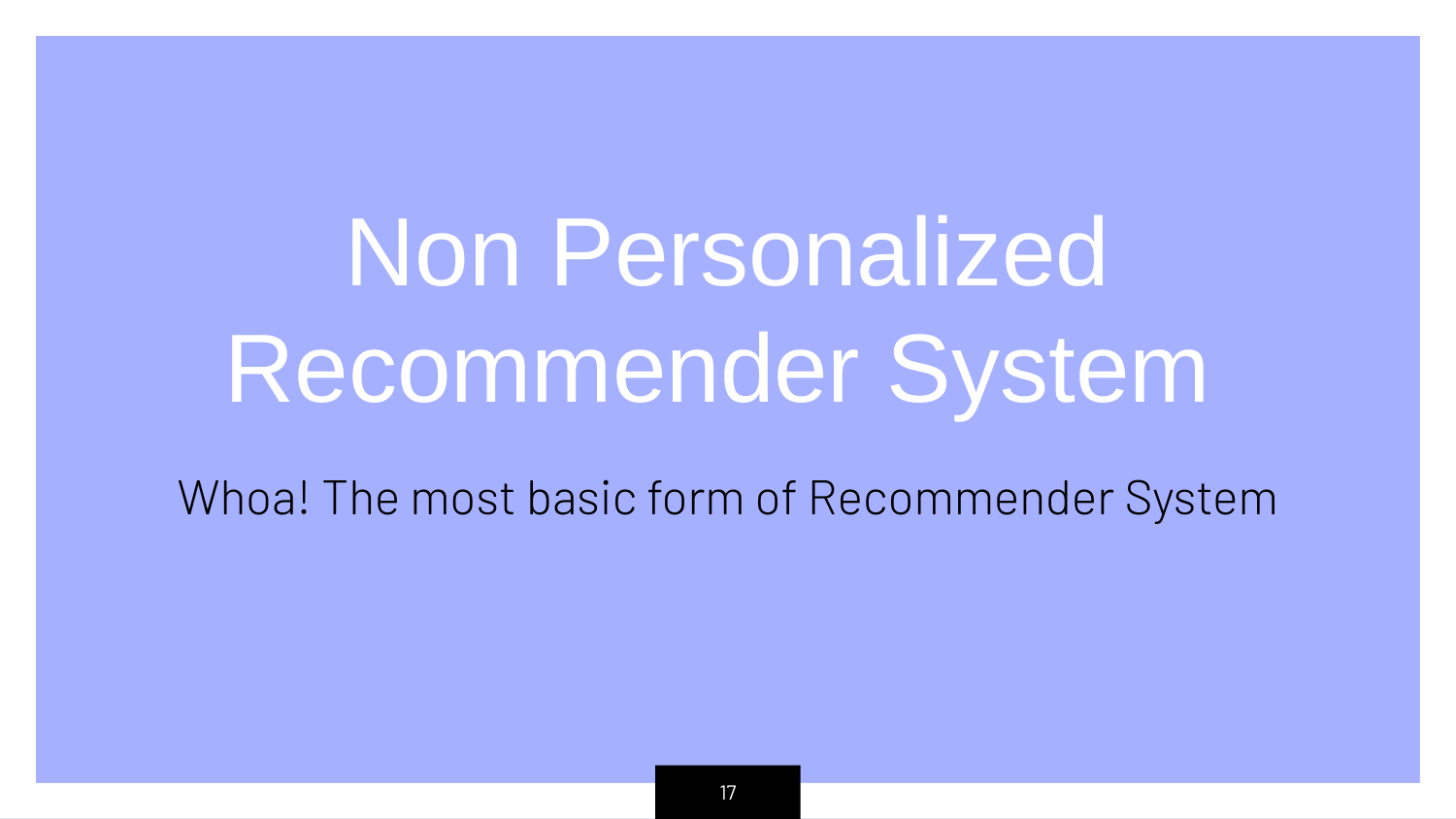

Non Personalized Recommender System
Whoa! The most basic form of Recommender System
17